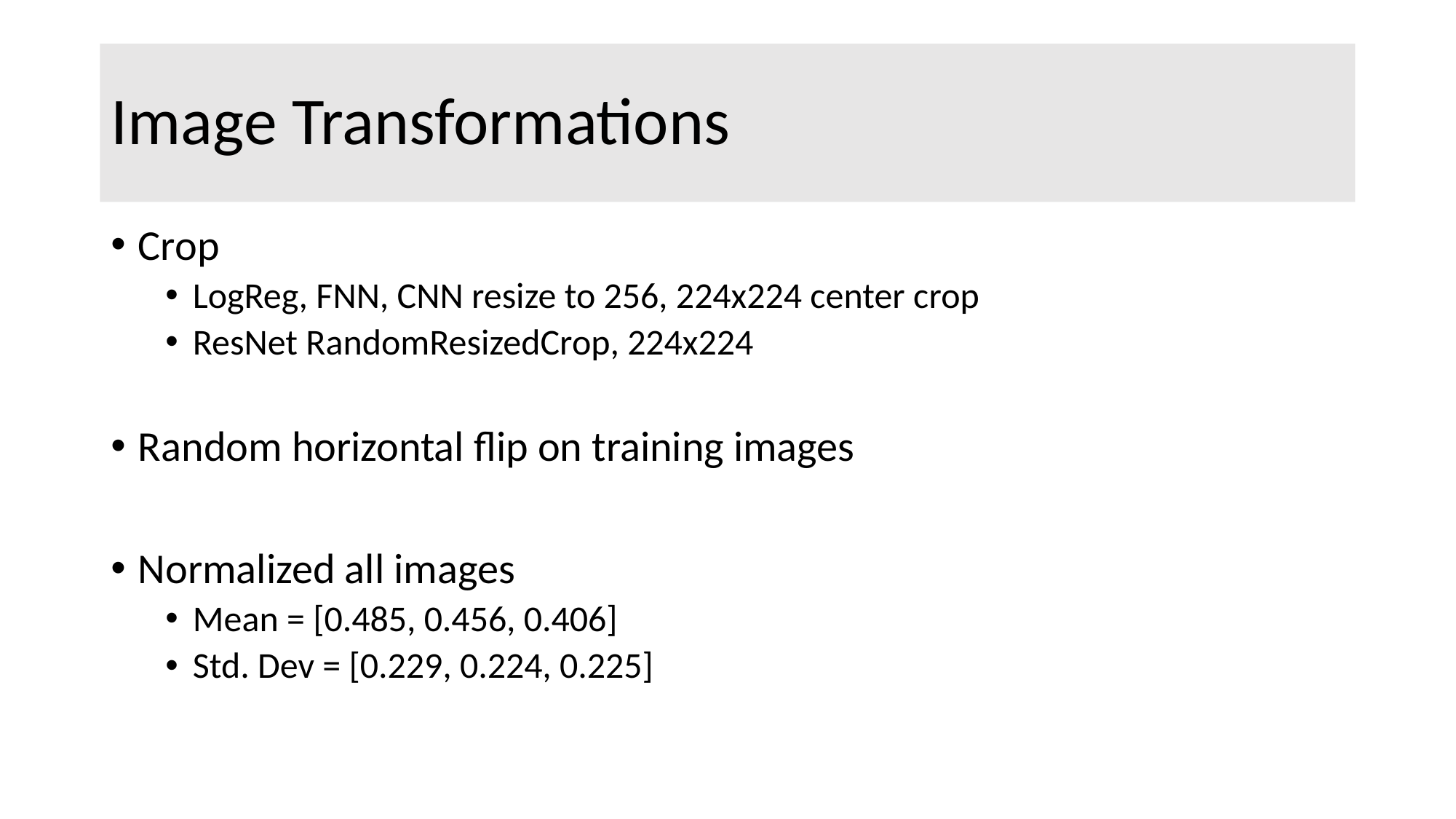

# Image Transformations
Crop
LogReg, FNN, CNN resize to 256, 224x224 center crop
ResNet RandomResizedCrop, 224x224

Random horizontal flip on training images

Normalized all images
Mean = [0.485, 0.456, 0.406]
Std. Dev = [0.229, 0.224, 0.225]